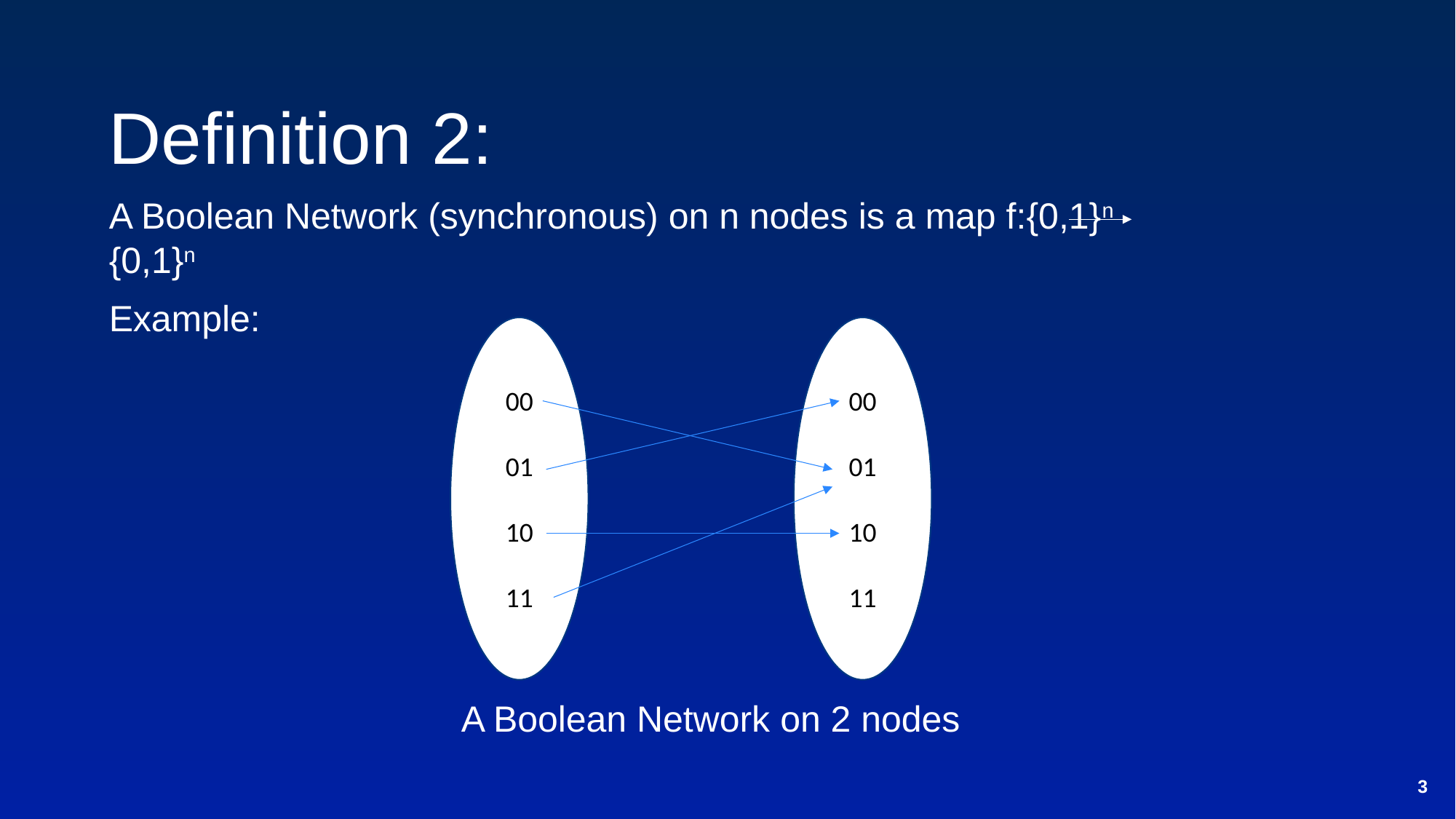

Definition 2:
A Boolean Network (synchronous) on n nodes is a map f:{0,1}n             {0,1}n
Example:
00

01

10

11
00

01

10

11
A Boolean Network on 2 nodes
3